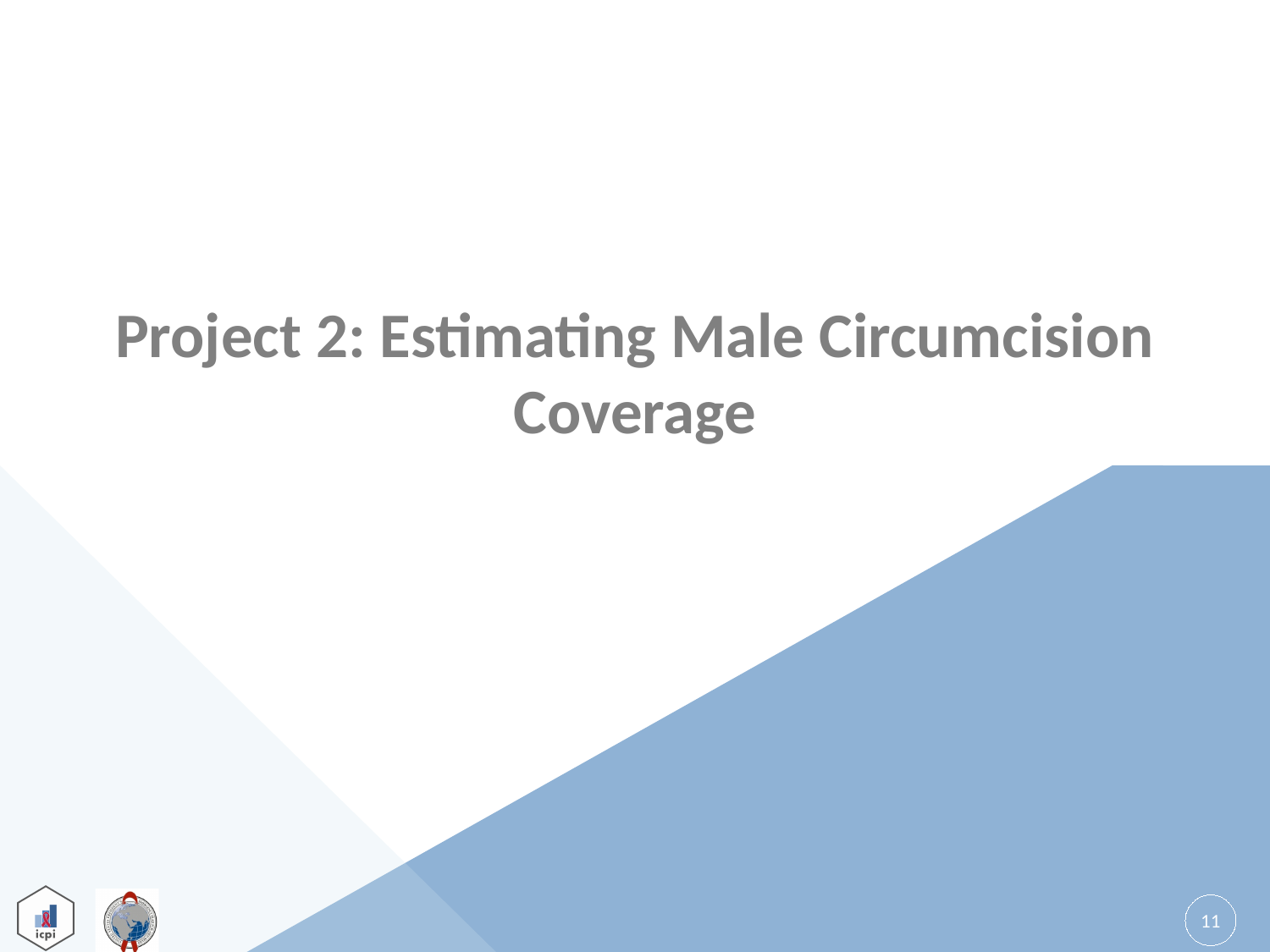

# Project 2: Estimating Male Circumcision Coverage

11